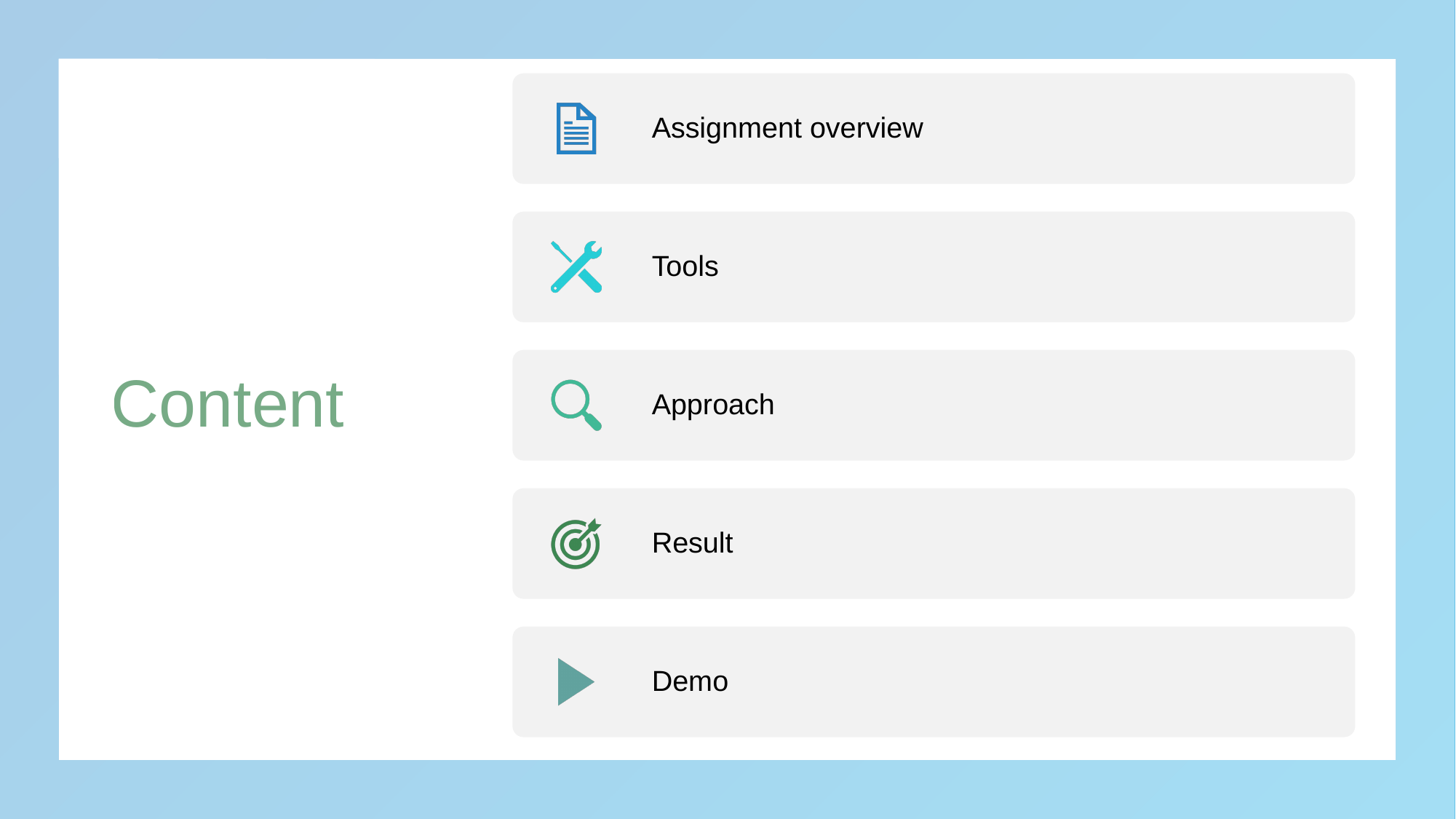

# Content
Assignment overview
Tools
Approach
Result
Demo